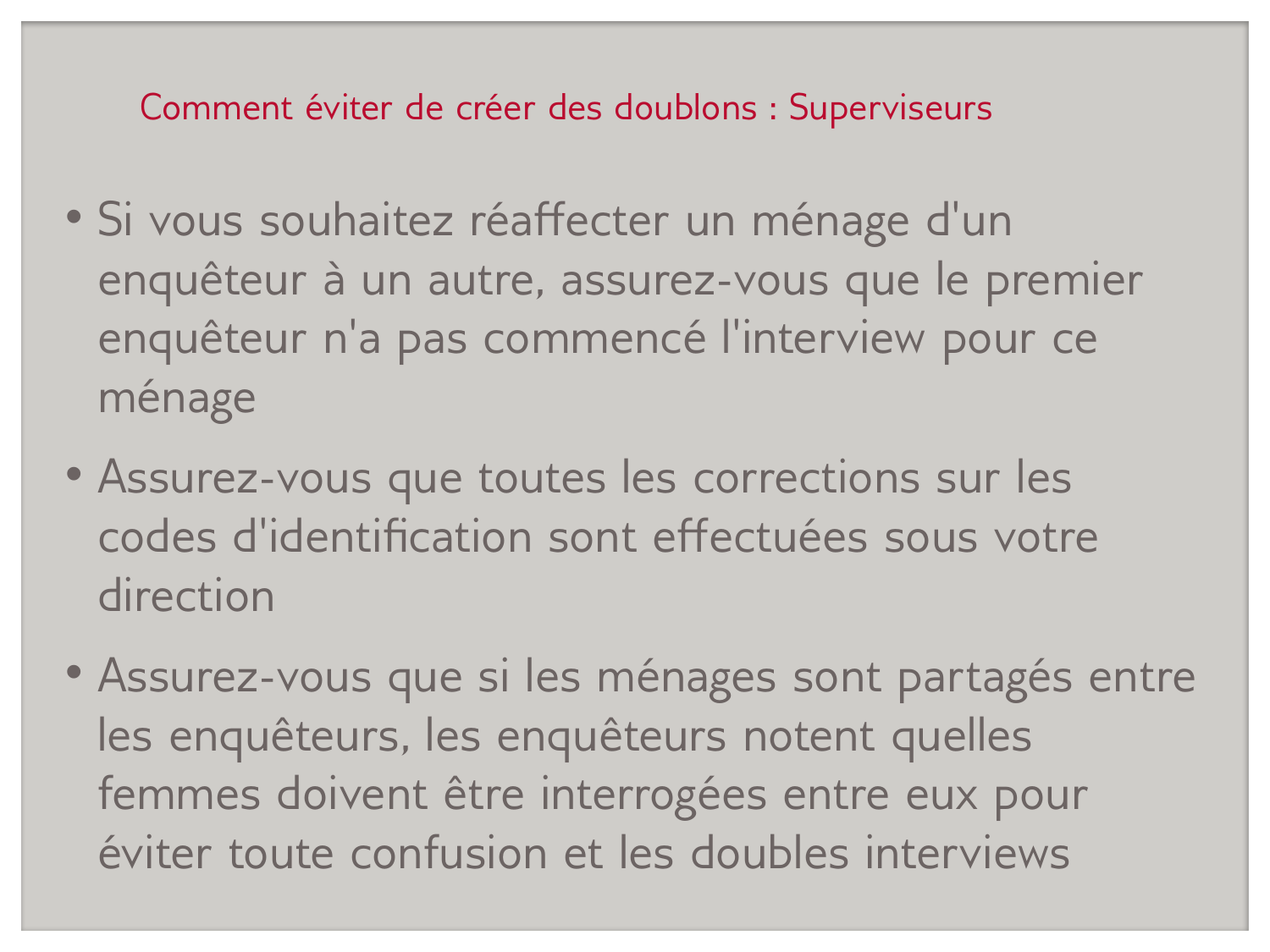

# Comment éviter de créer des doublons : Superviseurs
Si vous souhaitez réaffecter un ménage d'un enquêteur à un autre, assurez-vous que le premier enquêteur n'a pas commencé l'interview pour ce ménage
Assurez-vous que toutes les corrections sur les codes d'identification sont effectuées sous votre direction
Assurez-vous que si les ménages sont partagés entre les enquêteurs, les enquêteurs notent quelles femmes doivent être interrogées entre eux pour éviter toute confusion et les doubles interviews